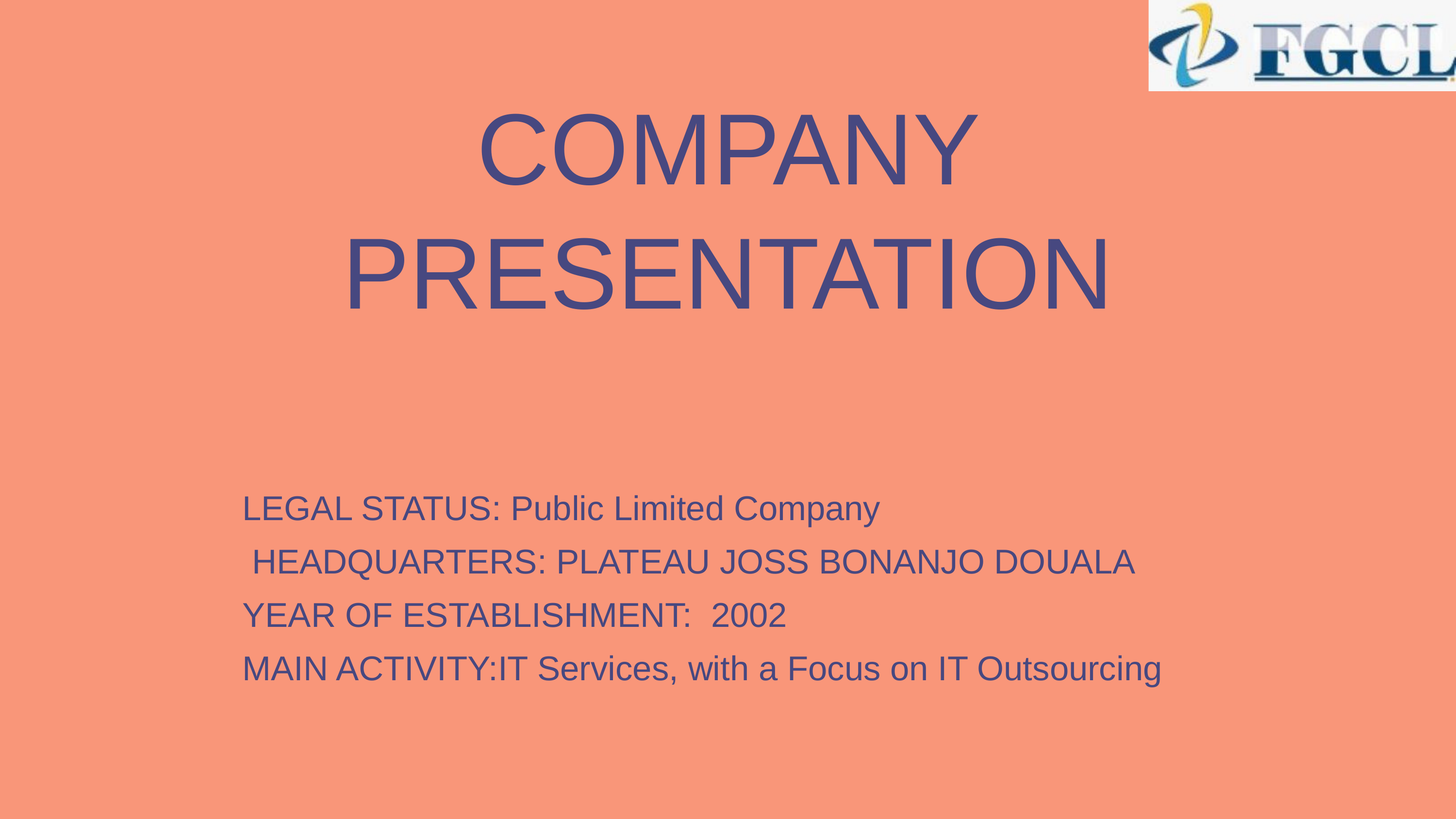

COMPANY PRESENTATION

LEGAL STATUS: Public Limited Company
 HEADQUARTERS: PLATEAU JOSS BONANJO DOUALA
YEAR OF ESTABLISHMENT:  2002
MAIN ACTIVITY:IT Services, with a Focus on IT Outsourcing